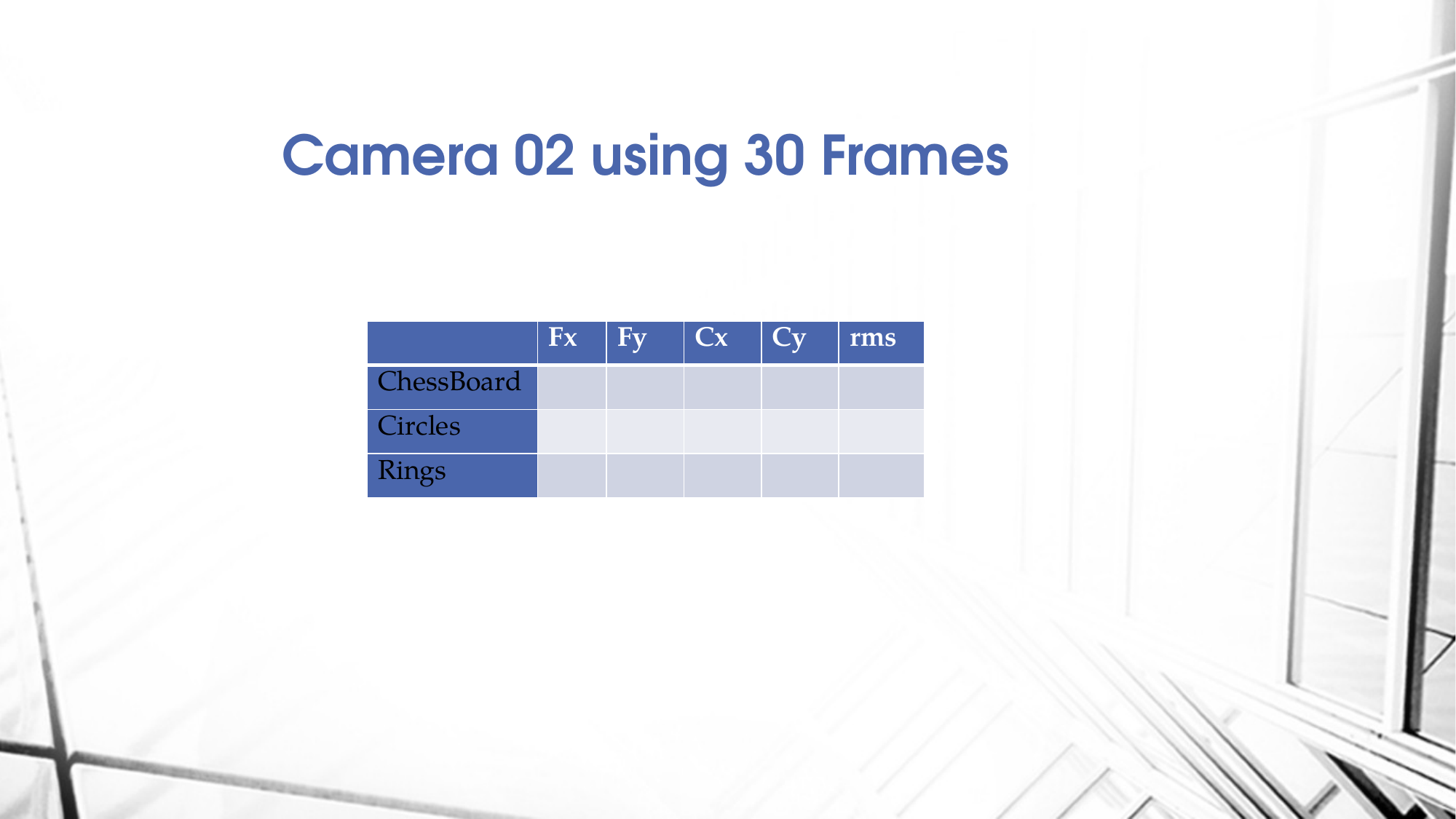

# Camera 02 using 30 Frames
|  | Fx | Fy | Cx | Cy | rms |
| --- | --- | --- | --- | --- | --- |
| ChessBoard |  |  |  |  |  |
| Circles |  |  |  |  |  |
| Rings |  |  |  |  |  |